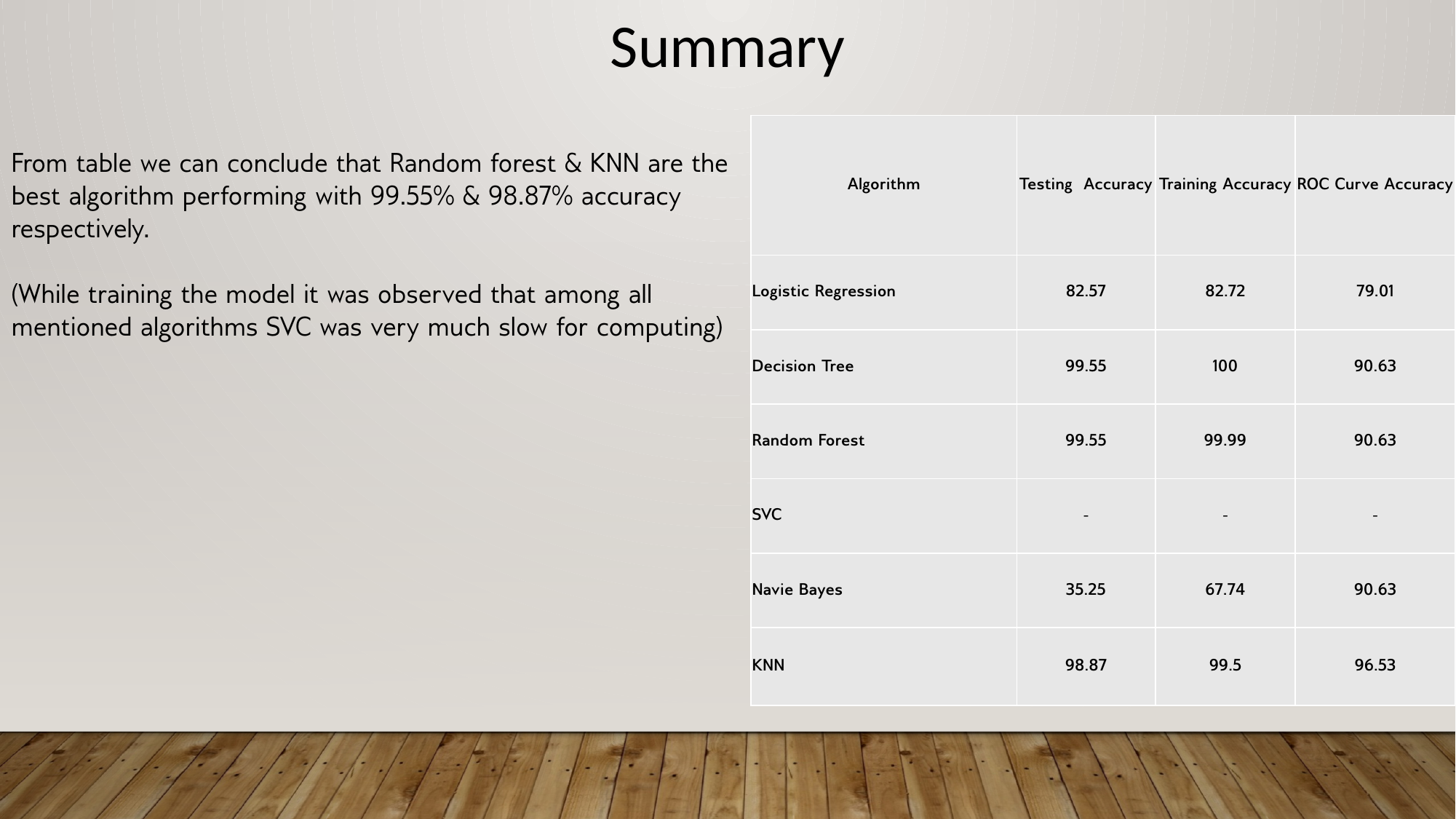

Summary
| Algorithm | Testing Accuracy | Training Accuracy | ROC Curve Accuracy |
| --- | --- | --- | --- |
| Logistic Regression | 82.57 | 82.72 | 79.01 |
| Decision Tree | 99.55 | 100 | 90.63 |
| Random Forest | 99.55 | 99.99 | 90.63 |
| SVC | - | - | - |
| Navie Bayes | 35.25 | 67.74 | 90.63 |
| KNN | 98.87 | 99.5 | 96.53 |
From table we can conclude that Random forest & KNN are the best algorithm performing with 99.55% & 98.87% accuracy respectively.

(While training the model it was observed that among all mentioned algorithms SVC was very much slow for computing)